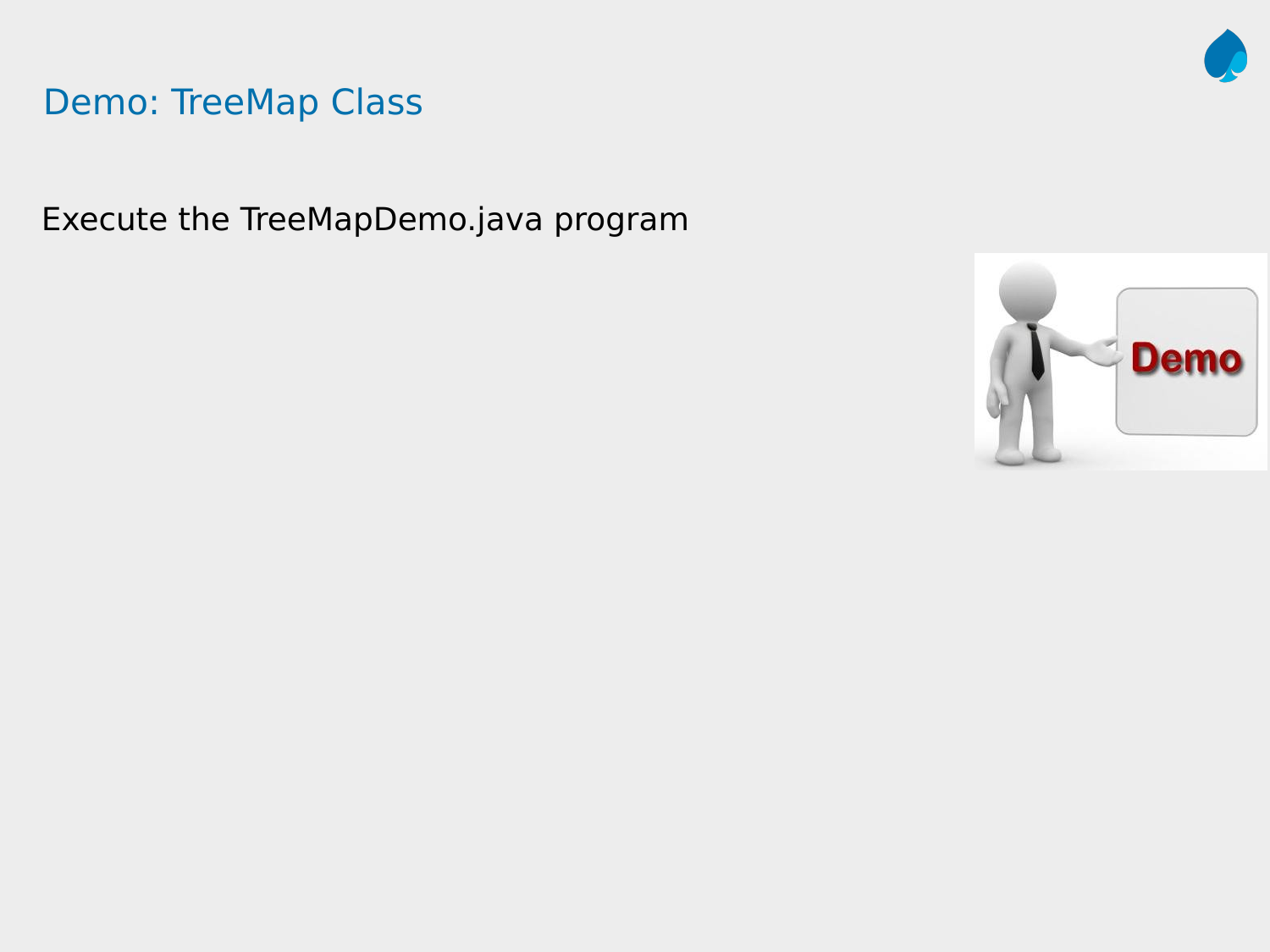

# Demo: TreeMap Class
Execute the TreeMapDemo.java program